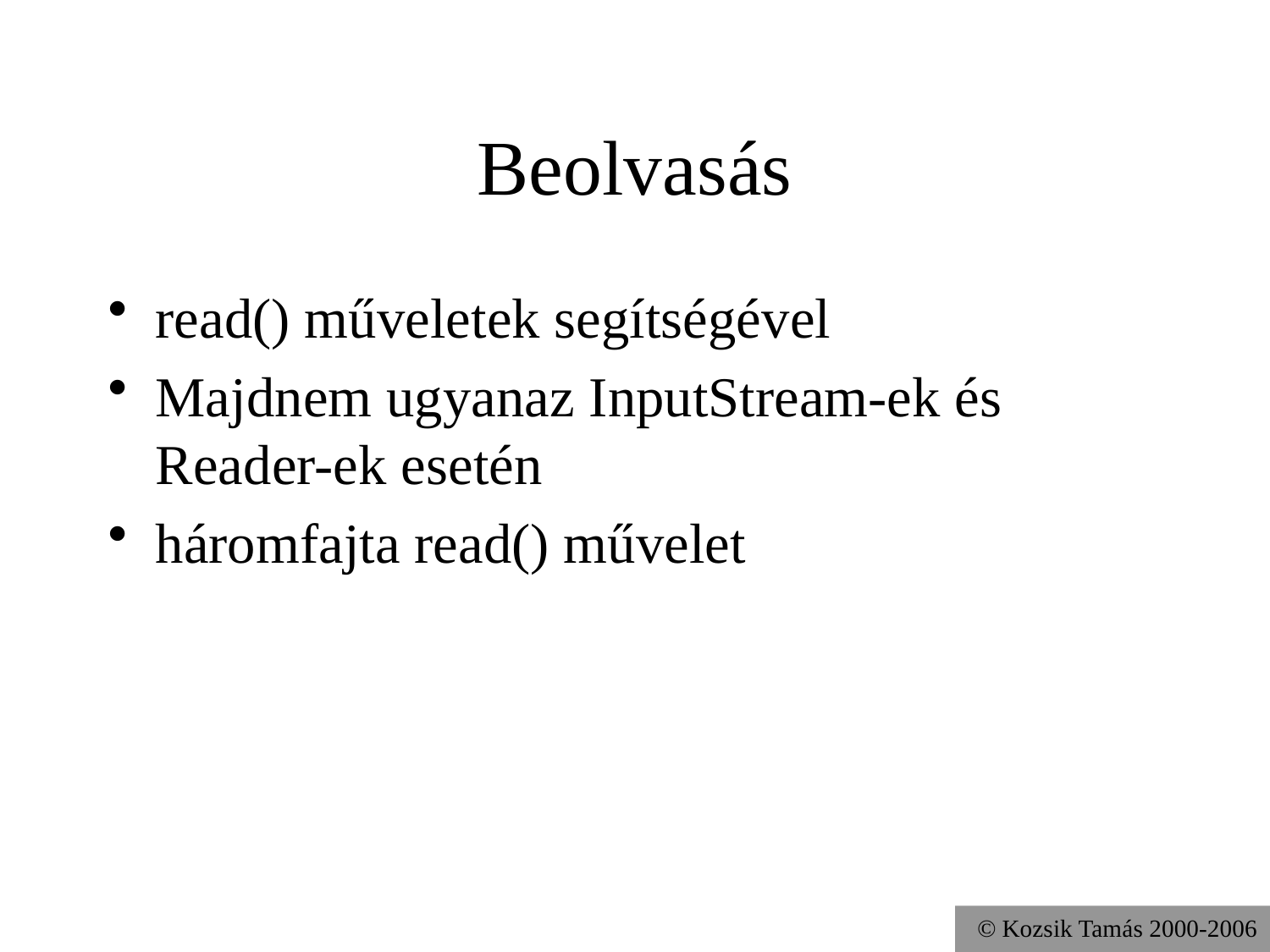

# Beolvasás
read() műveletek segítségével
Majdnem ugyanaz InputStream-ek és Reader-ek esetén
háromfajta read() művelet
© Kozsik Tamás 2000-2006